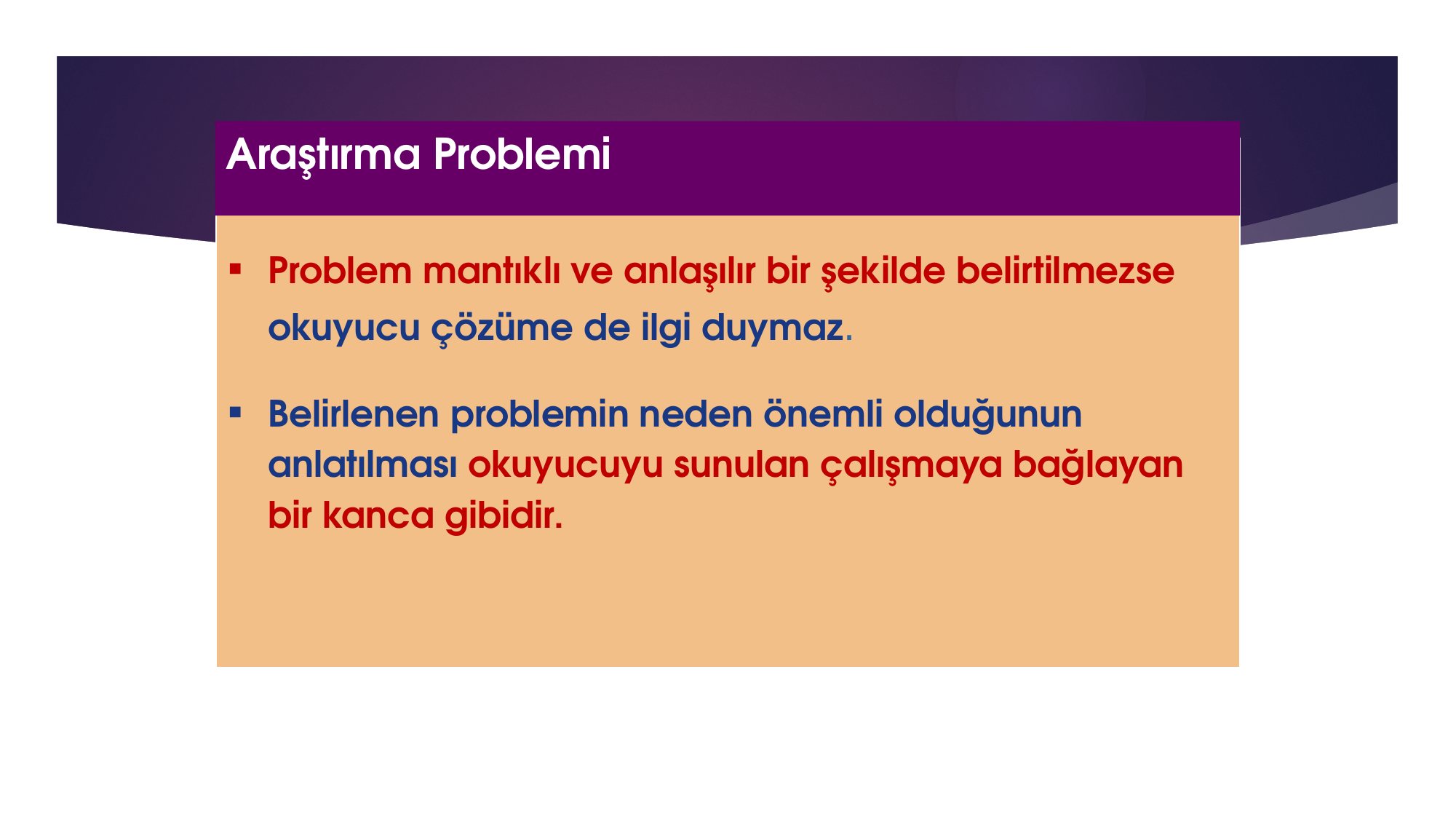

Araştırma Problemi

| Araştırma Problemi Problem mantıklı ve anlaşılır bir şekilde belirtilmezse okuyucu çözüme de ilgi duymaz. Belirlenen problemin neden önemli olduğunun anlatılması okuyucuyu sunulan çalışmaya bağlayan bir kanca gibidir. |
| --- |